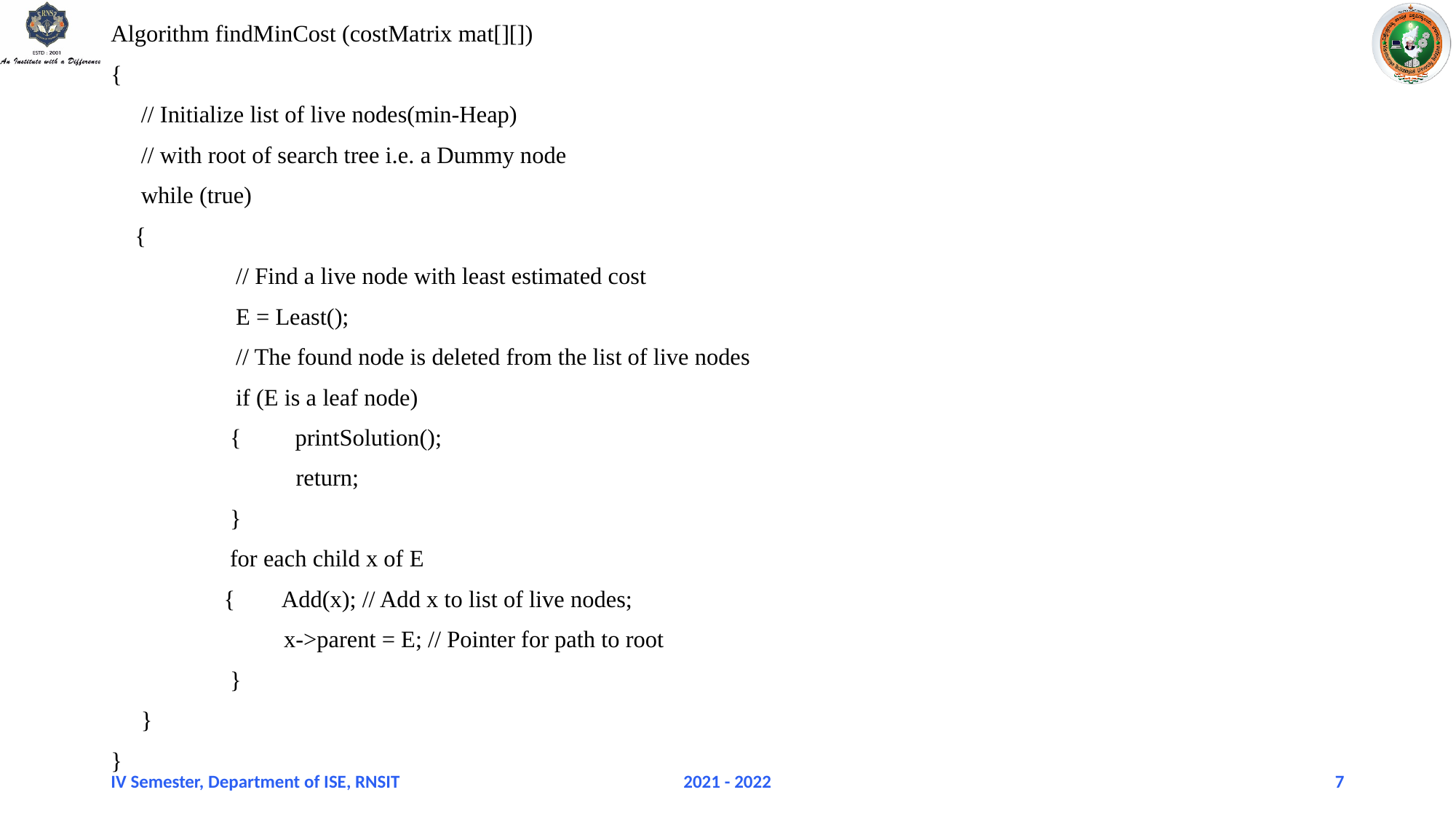

Algorithm findMinCost (costMatrix mat[][])
{
     // Initialize list of live nodes(min-Heap)
     // with root of search tree i.e. a Dummy node
     while (true)
    {
	   // Find a live node with least estimated cost
	   E = Least();
	   // The found node is deleted from the list of live nodes
	   if (E is a leaf node)
	  {         printSolution();
	             return;
	  }
	  for each child x of E
	 {        Add(x); // Add x to list of live nodes;
	           x->parent = E; // Pointer for path to root
	  }
     }
}
IV Semester, Department of ISE, RNSIT
2021 - 2022
7